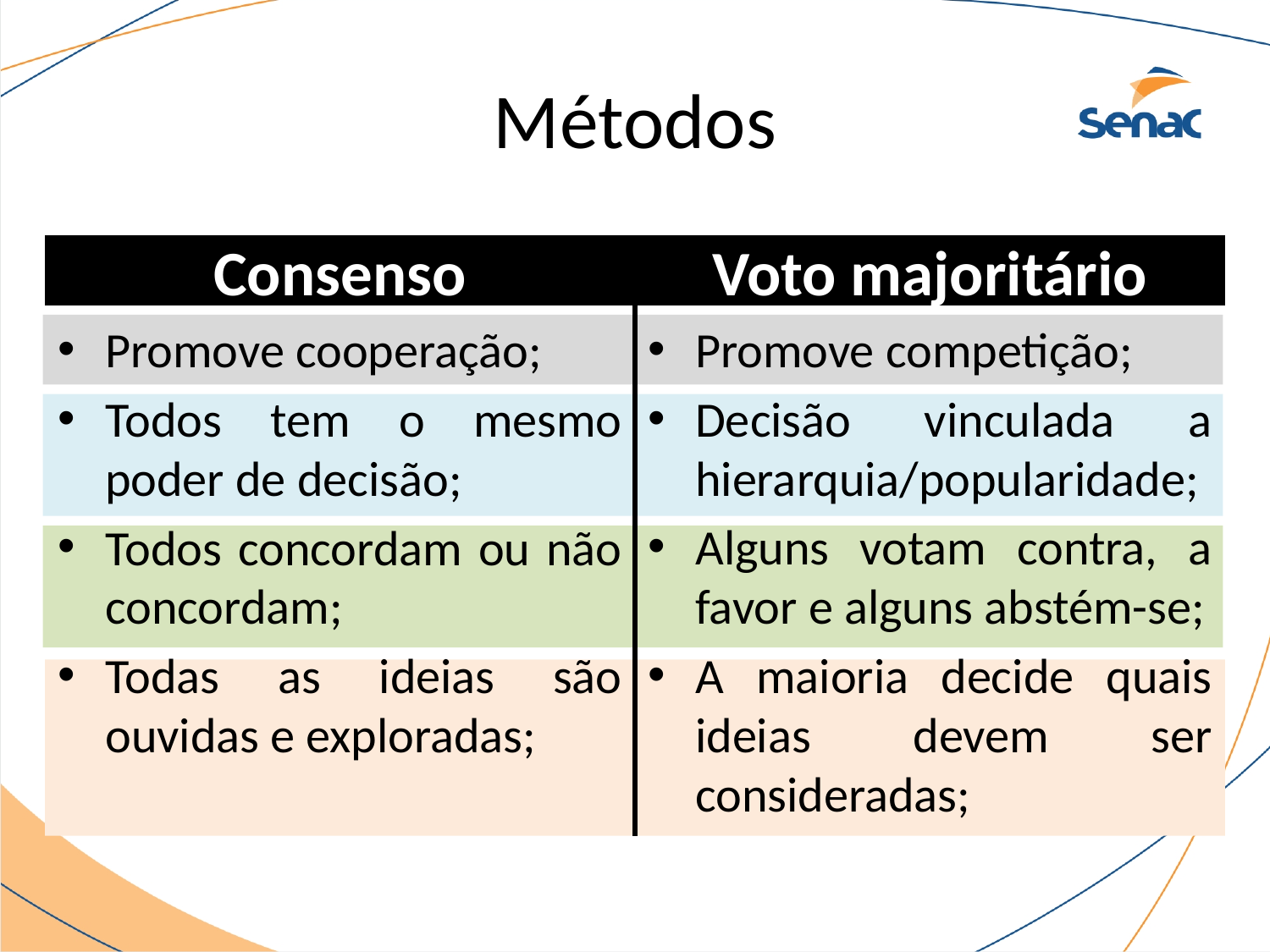

# Métodos
Consenso
Promove cooperação;
Todos tem o mesmo poder de decisão;
Todos concordam ou não concordam;
Todas as ideias são ouvidas e exploradas;
Voto majoritário
Promove competição;
Decisão vinculada a hierarquia/popularidade;
Alguns votam contra, a favor e alguns abstém-se;
A maioria decide quais ideias devem ser consideradas;